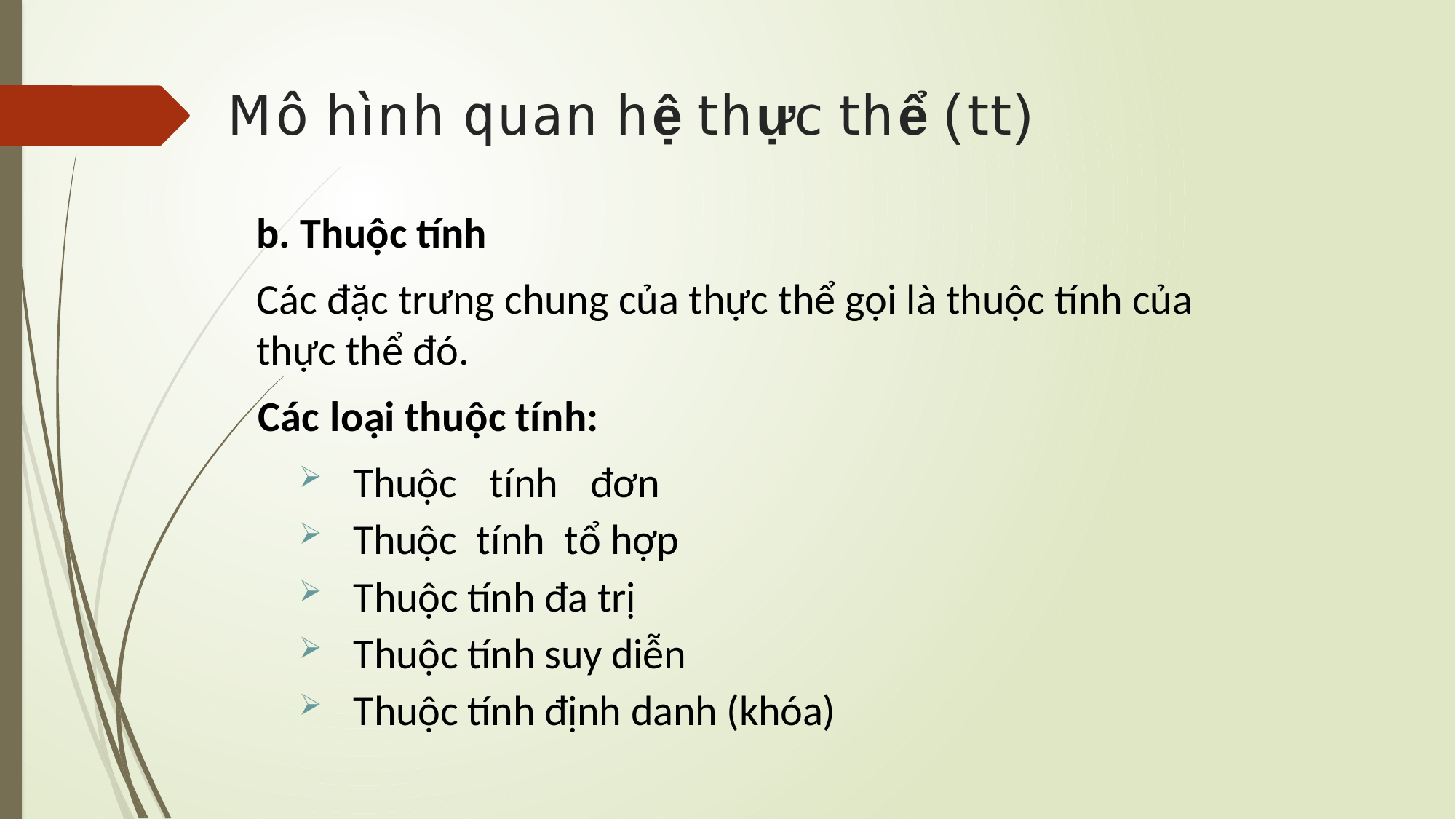

# Mô hình quan hệ thực thể (tt)
b. Thuộc tính
Các đặc trưng chung của thực thể gọi là thuộc tính của thực thể đó.
Các loại thuộc tính:
Thuộc   tính   đơn
Thuộc  tính  tổ hợp
Thuộc tính đa trị
Thuộc tính suy diễn
Thuộc tính định danh (khóa)